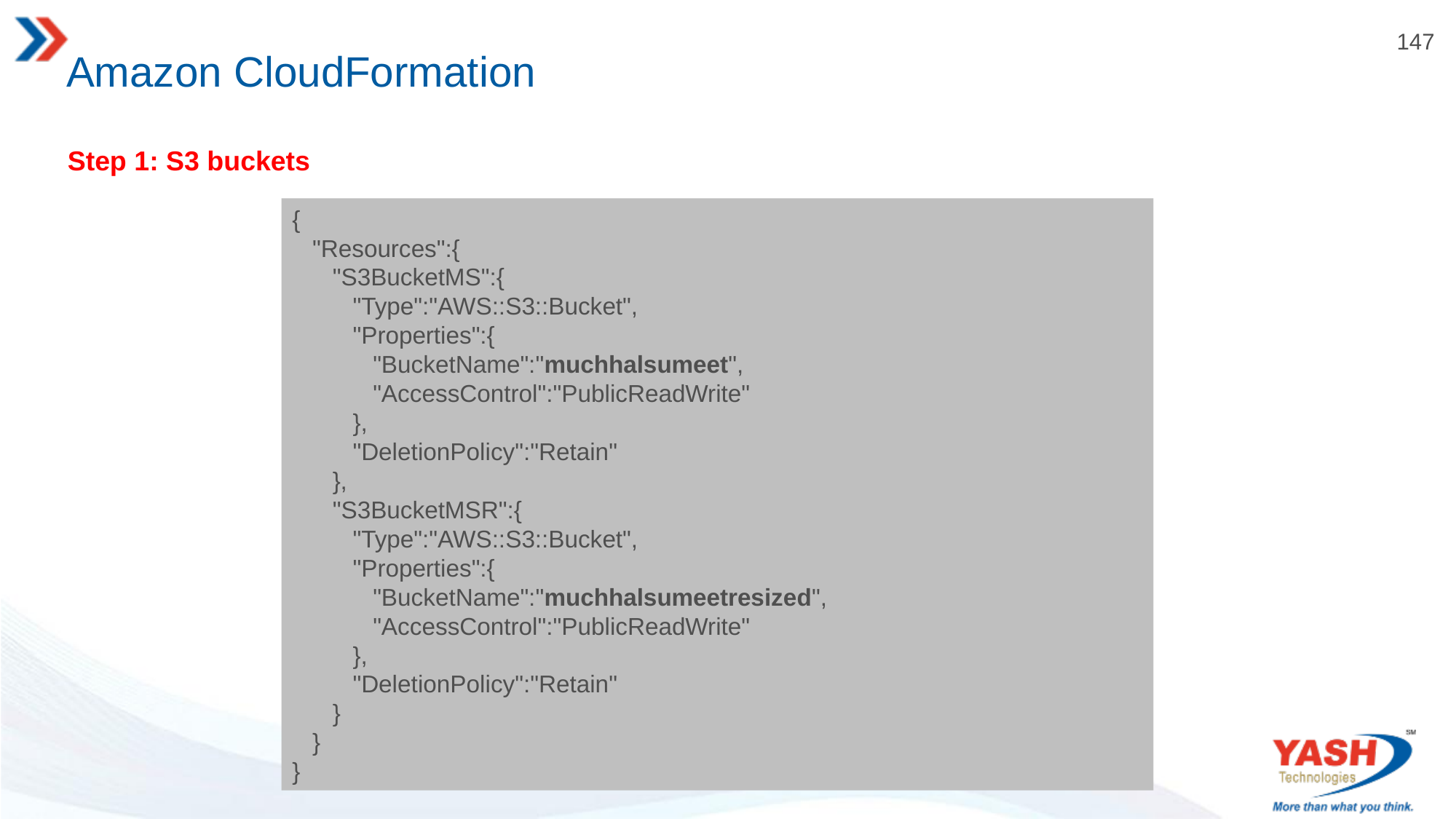

# Amazon CloudFormation
Step 1: S3 buckets

{
   "Resources":{
      "S3BucketMS":{
         "Type":"AWS::S3::Bucket",
         "Properties":{
            "BucketName":"muchhalsumeet",
            "AccessControl":"PublicReadWrite"
         },
         "DeletionPolicy":"Retain"
      },
      "S3BucketMSR":{
         "Type":"AWS::S3::Bucket",
         "Properties":{
            "BucketName":"muchhalsumeetresized",
            "AccessControl":"PublicReadWrite"
         },
         "DeletionPolicy":"Retain"
      }
   }
}